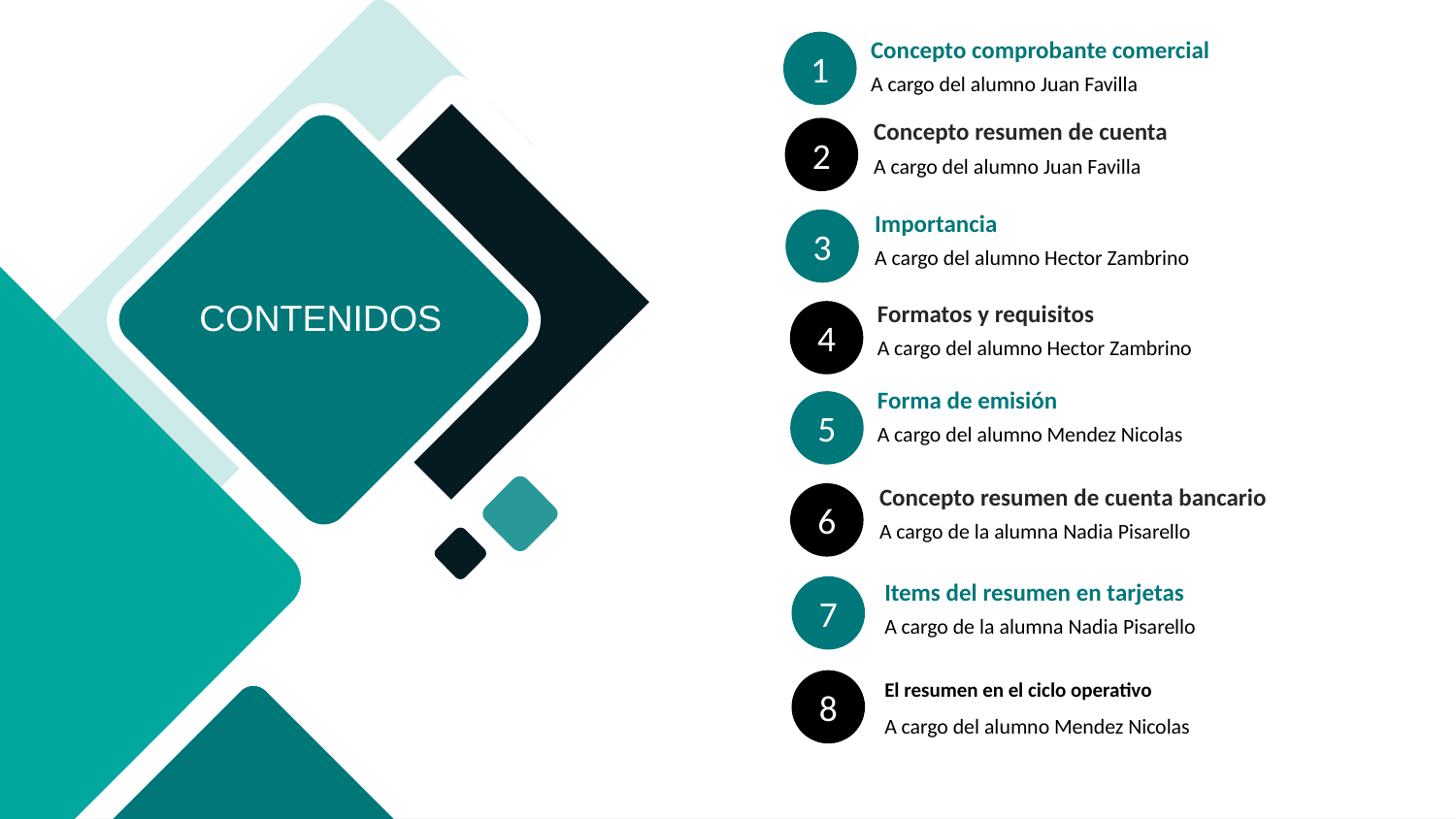

1
Concepto comprobante comercial
A cargo del alumno Juan Favilla

2
Concepto resumen de cuenta
A cargo del alumno Juan Favilla
3
Importancia
A cargo del alumno Hector Zambrino
4
Formatos y requisitos
A cargo del alumno Hector Zambrino
Forma de emisión
A cargo del alumno Mendez Nicolas
5
6
Concepto resumen de cuenta bancario
A cargo de la alumna Nadia Pisarello
7
Items del resumen en tarjetas
A cargo de la alumna Nadia Pisarello
8
El resumen en el ciclo operativo
A cargo del alumno Mendez Nicolas

CONTENIDOS